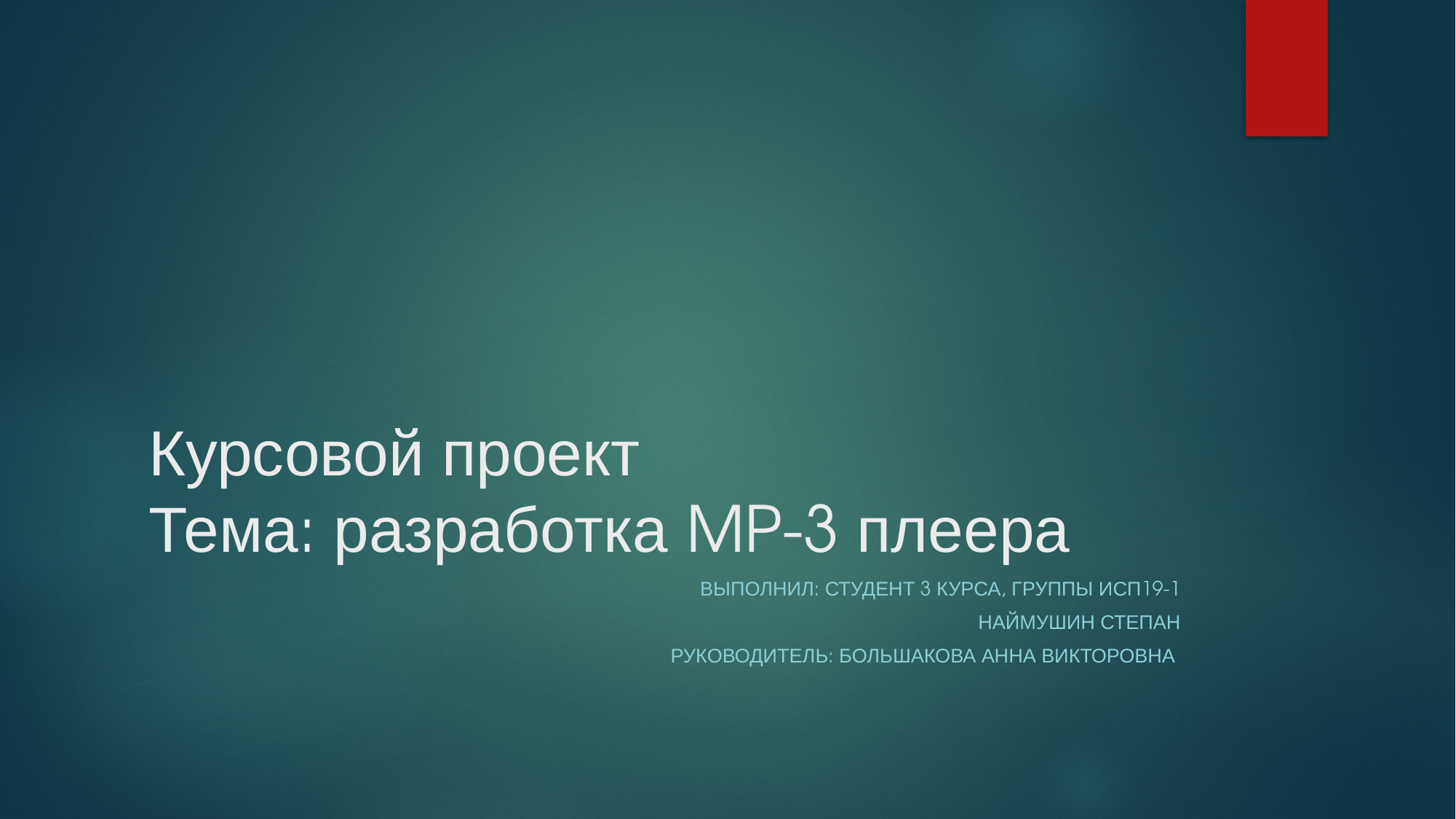

# Курсовой проект Тема: разработка MP-3 плеера
Выполнил: студент 3 курса, группы исп19-1
Наймушин СТепан
Руководитель: Большакова Анна Викторовна